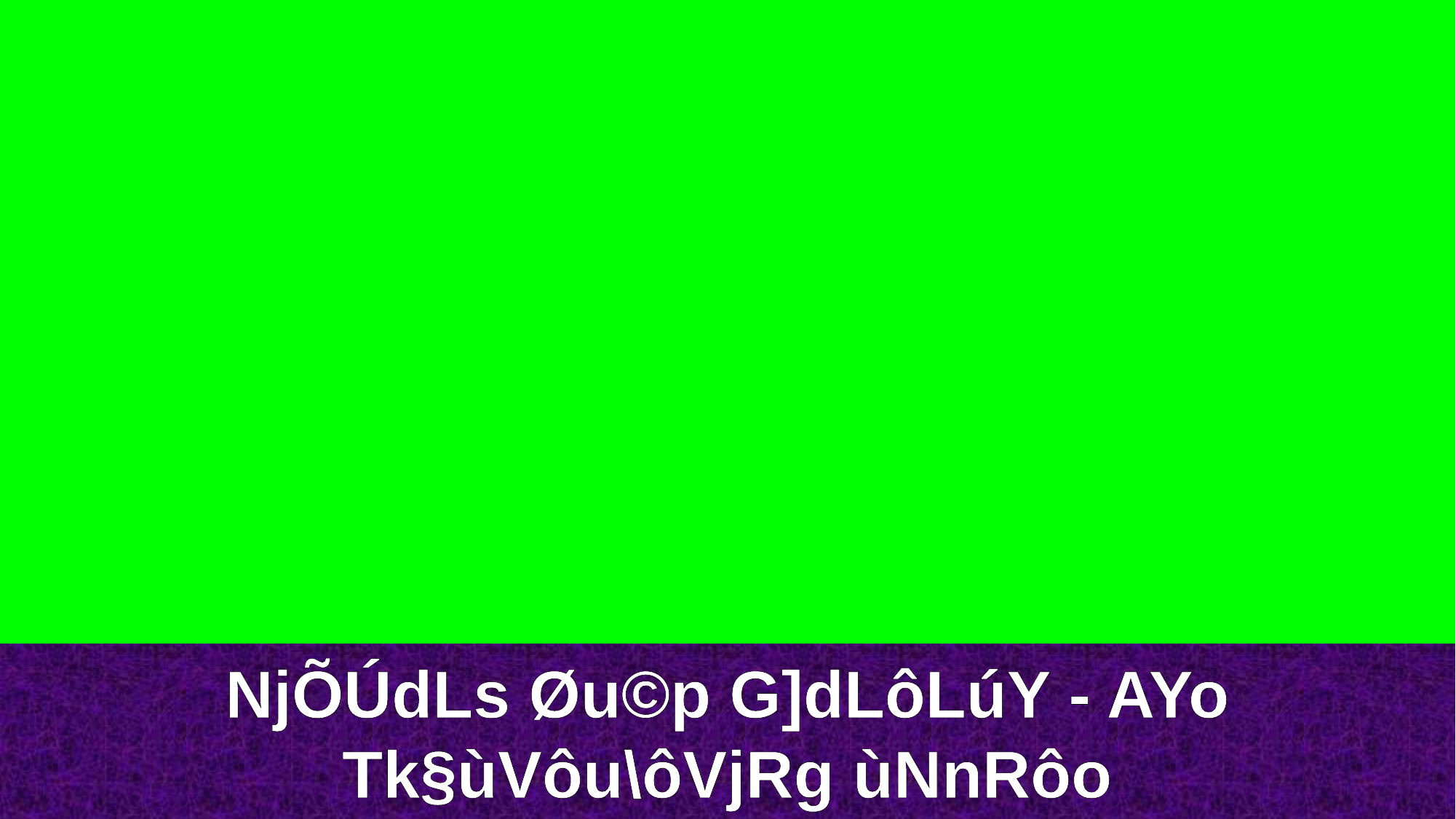

NjÕÚdLs Øu©p G]dLôLúY - AYo
Tk§ùVôu\ôVjRg ùNnRôo